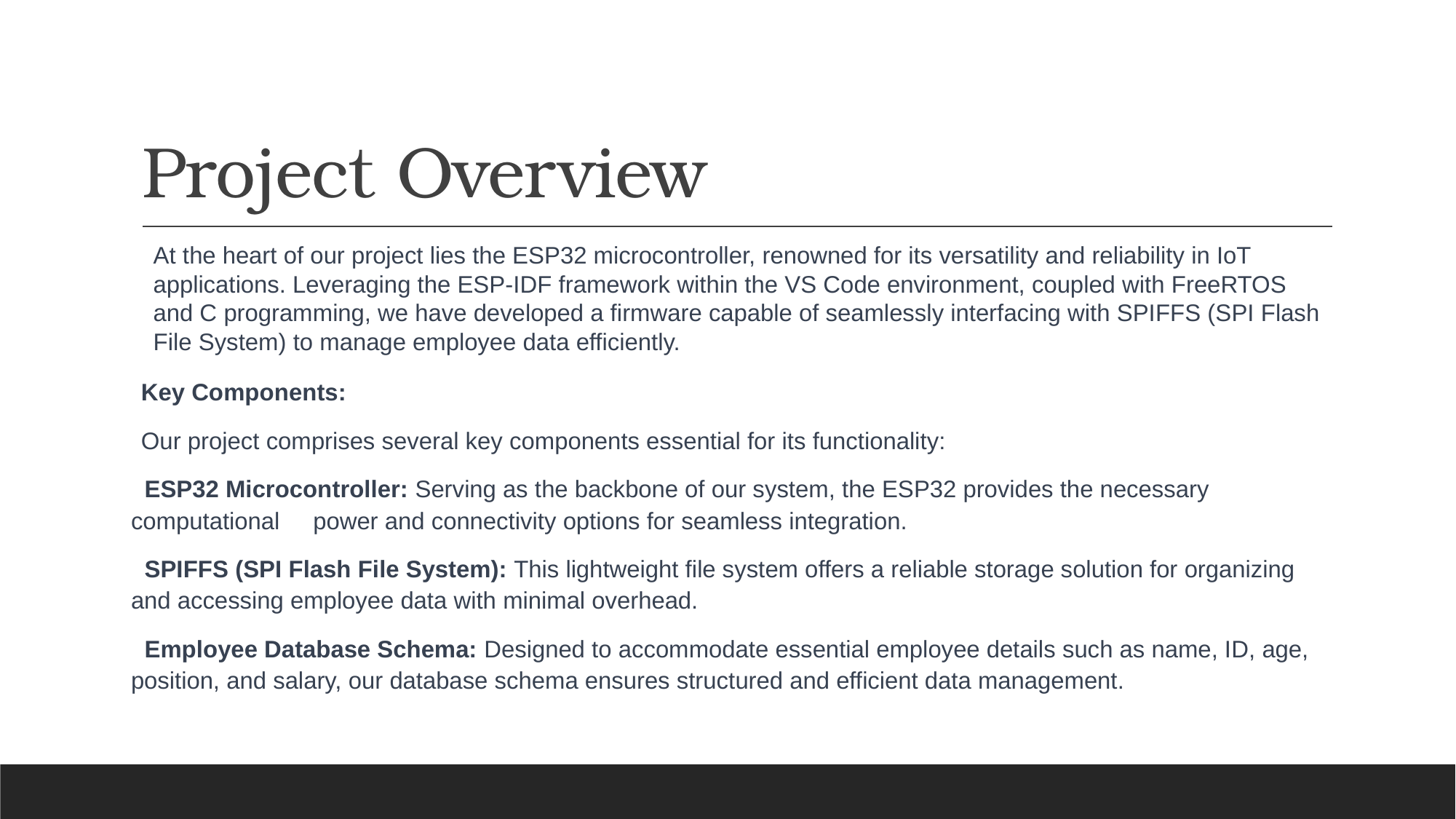

# Project Overview
At the heart of our project lies the ESP32 microcontroller, renowned for its versatility and reliability in IoT applications. Leveraging the ESP-IDF framework within the VS Code environment, coupled with FreeRTOS and C programming, we have developed a firmware capable of seamlessly interfacing with SPIFFS (SPI Flash File System) to manage employee data efficiently.
Key Components:
Our project comprises several key components essential for its functionality:
  ESP32 Microcontroller: Serving as the backbone of our system, the ESP32 provides the necessary computational     power and connectivity options for seamless integration.
  SPIFFS (SPI Flash File System): This lightweight file system offers a reliable storage solution for organizing and accessing employee data with minimal overhead.
  Employee Database Schema: Designed to accommodate essential employee details such as name, ID, age, position, and salary, our database schema ensures structured and efficient data management.